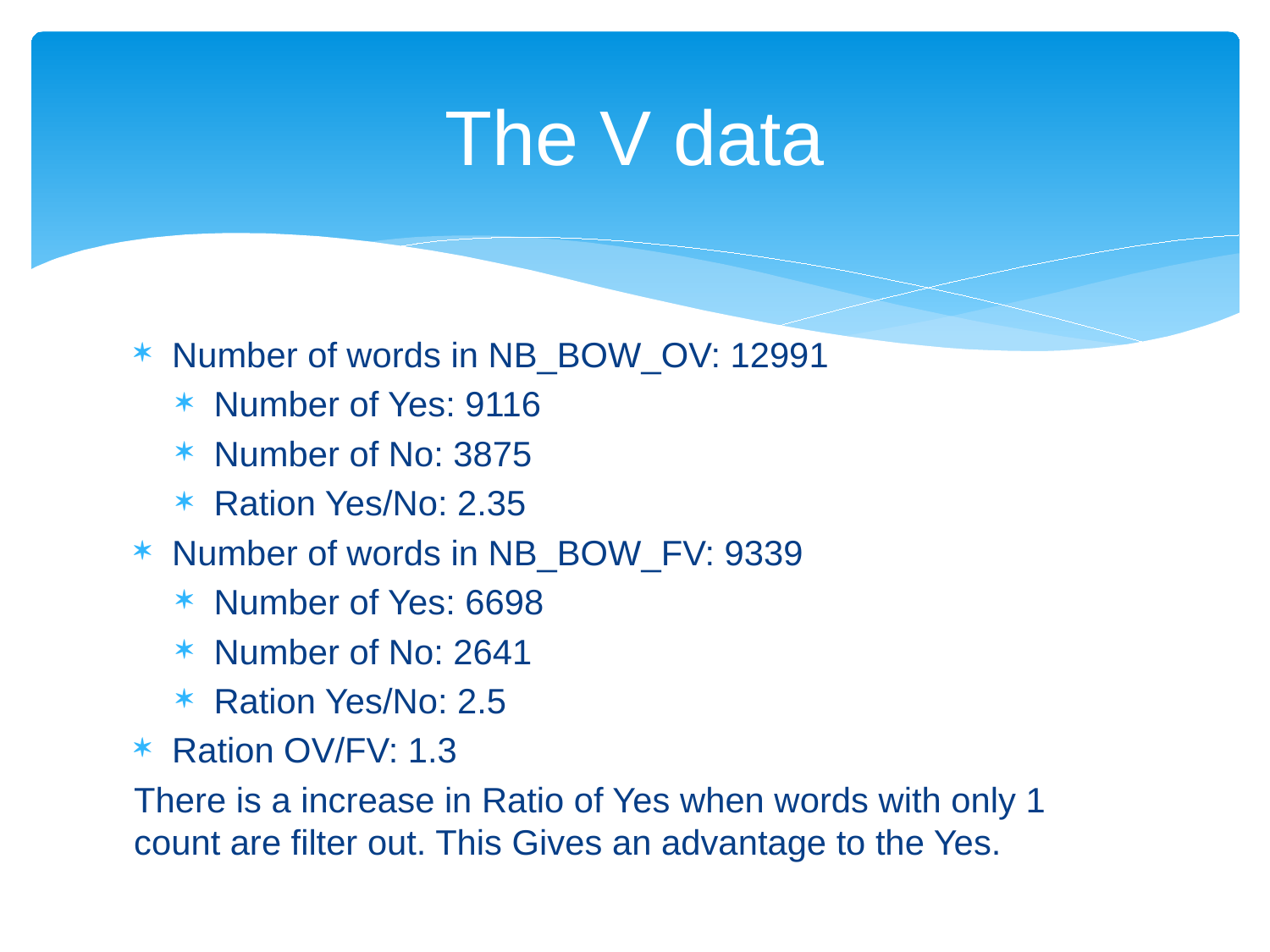

# The V data
Number of words in NB_BOW_OV: 12991
Number of Yes: 9116
Number of No: 3875
Ration Yes/No: 2.35
Number of words in NB_BOW_FV: 9339
Number of Yes: 6698
Number of No: 2641
Ration Yes/No: 2.5
Ration OV/FV: 1.3
There is a increase in Ratio of Yes when words with only 1 count are filter out. This Gives an advantage to the Yes.